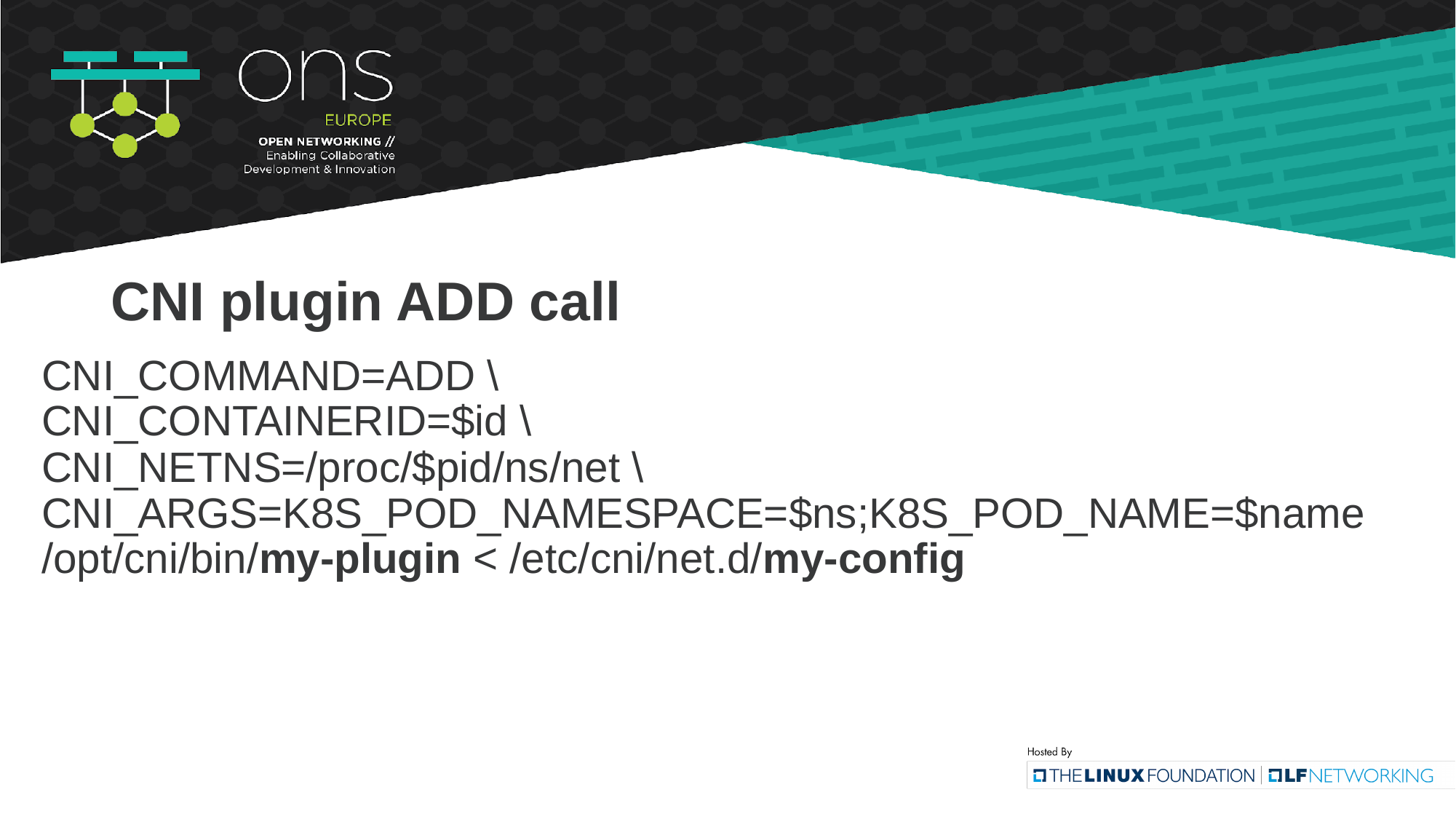

# CNI plugin ADD call
CNI_COMMAND=ADD \
CNI_CONTAINERID=$id \
CNI_NETNS=/proc/$pid/ns/net \
CNI_ARGS=K8S_POD_NAMESPACE=$ns;K8S_POD_NAME=$name
/opt/cni/bin/my-plugin < /etc/cni/net.d/my-config